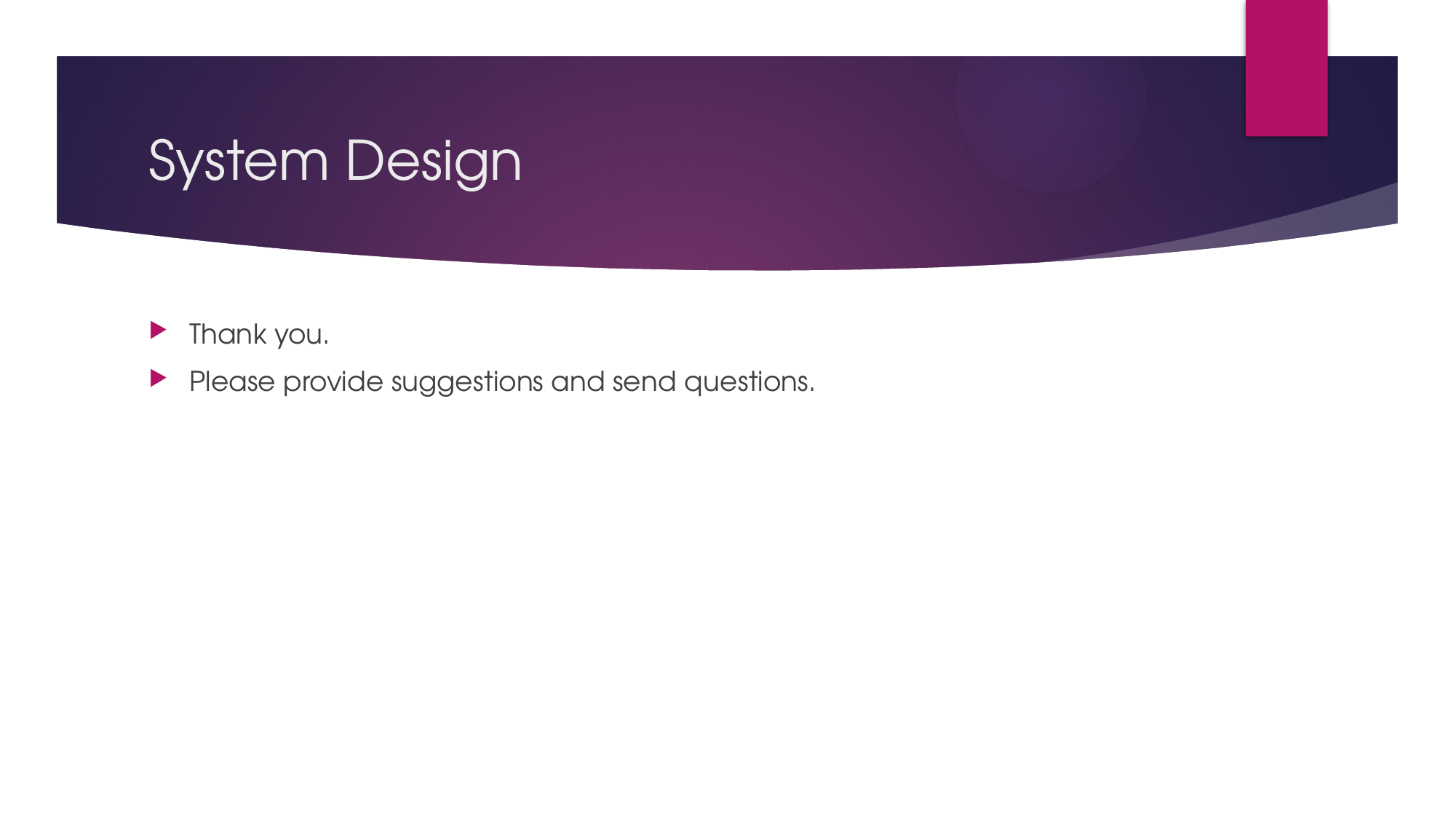

# System Design
Thank you.
Please provide suggestions and send questions.